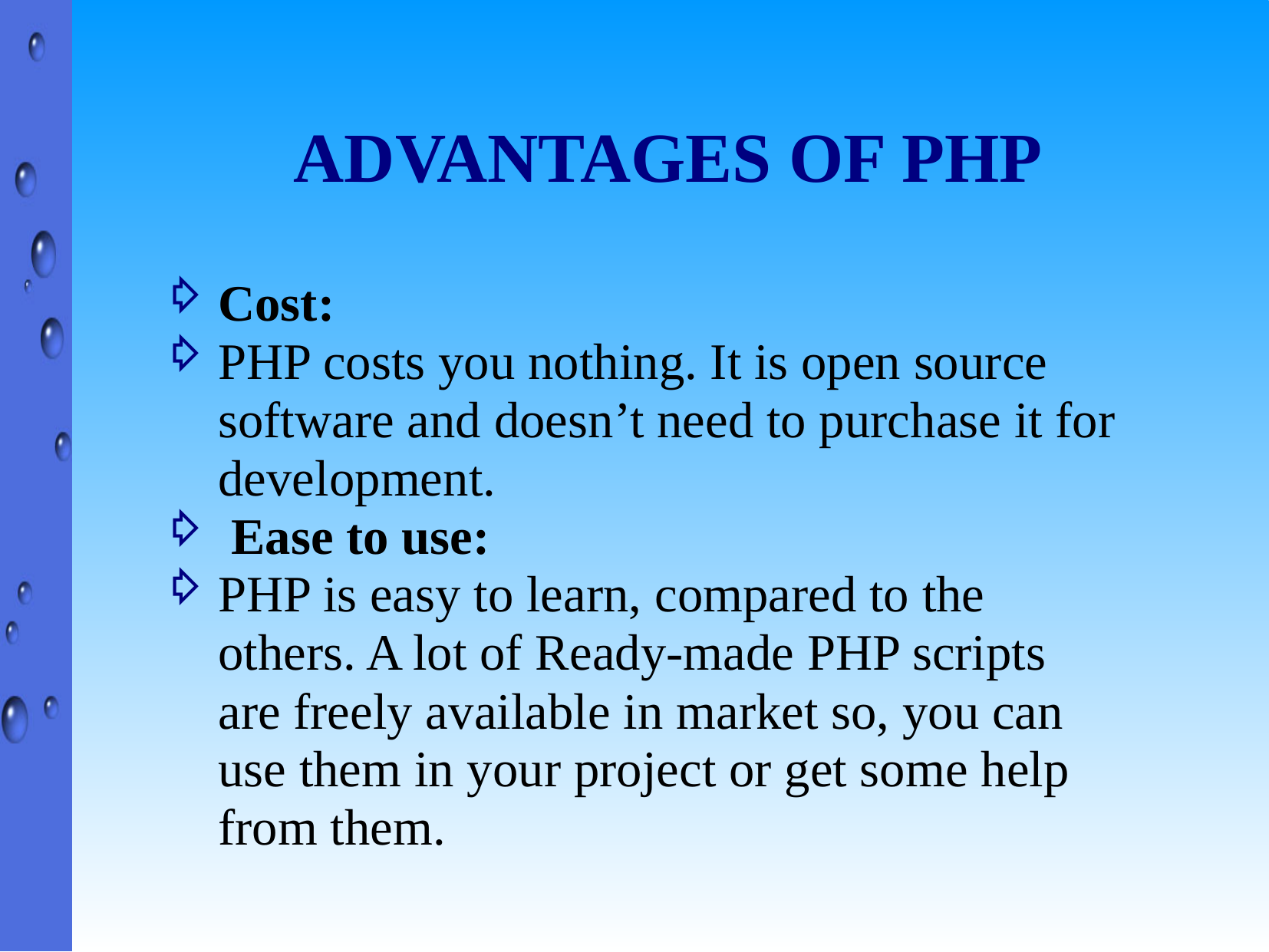

# ADVANTAGES OF PHP
Cost:
PHP costs you nothing. It is open source software and doesn’t need to purchase it for development.
 Ease to use:
PHP is easy to learn, compared to the others. A lot of Ready-made PHP scripts are freely available in market so, you can use them in your project or get some help from them.